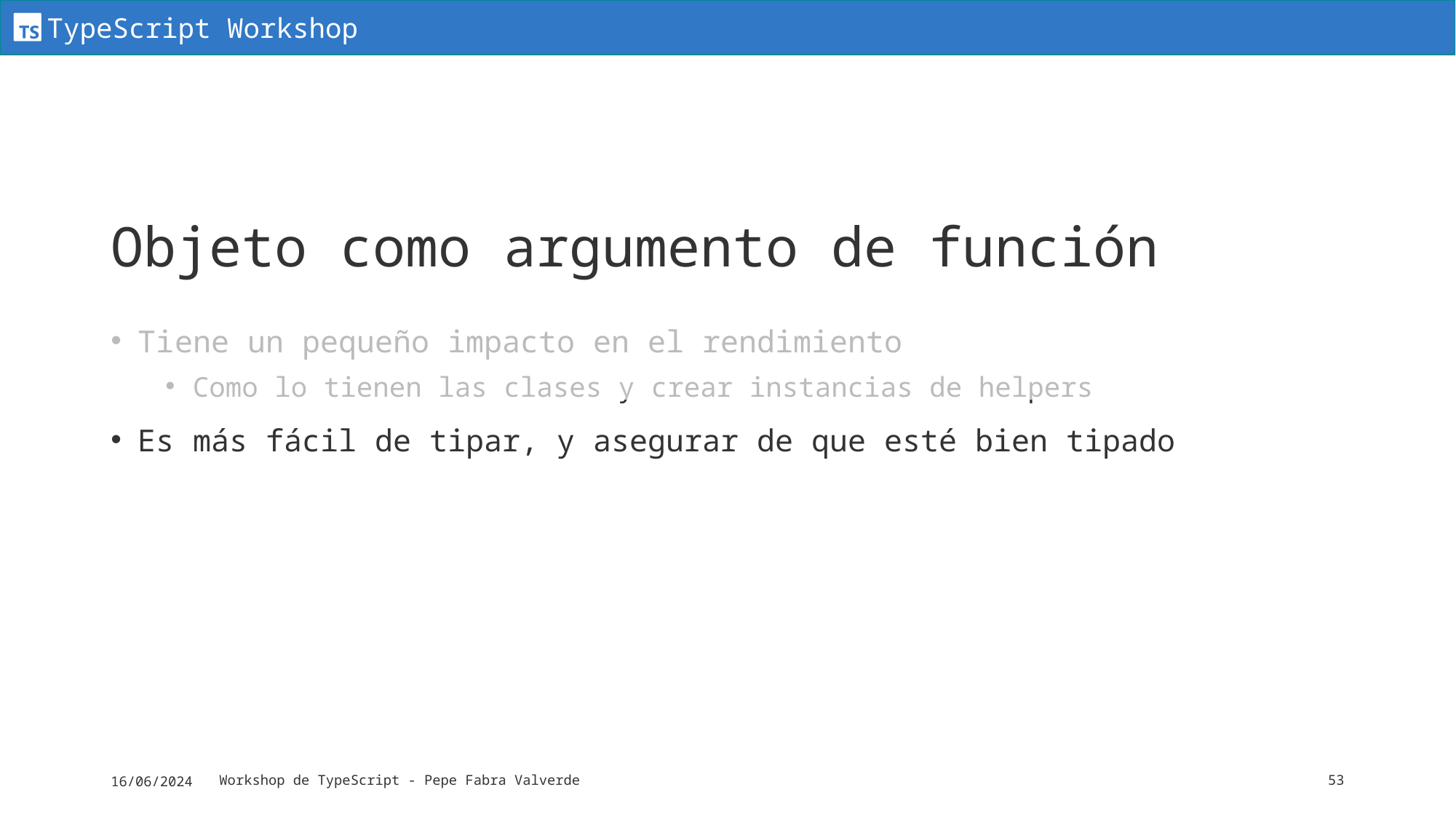

# Objeto como argumento de función

Tiene un pequeño impacto en el rendimiento
Como lo tienen las clases y crear instancias de helpers
Es más fácil de tipar, y asegurar de que esté bien tipado
16/06/2024
Workshop de TypeScript - Pepe Fabra Valverde
53